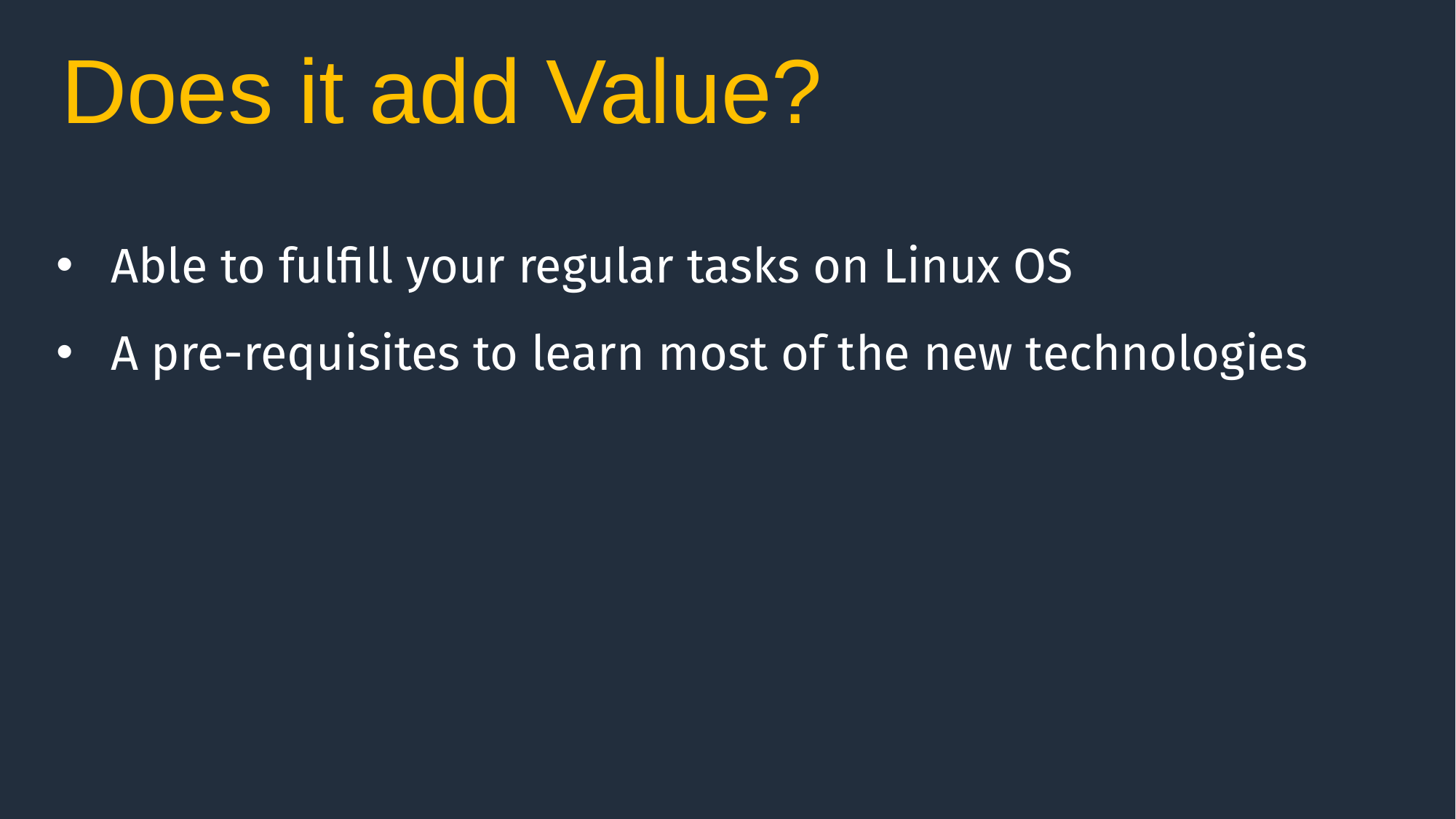

Does it add Value?
Able to fulfill your regular tasks on Linux OS
A pre-requisites to learn most of the new technologies